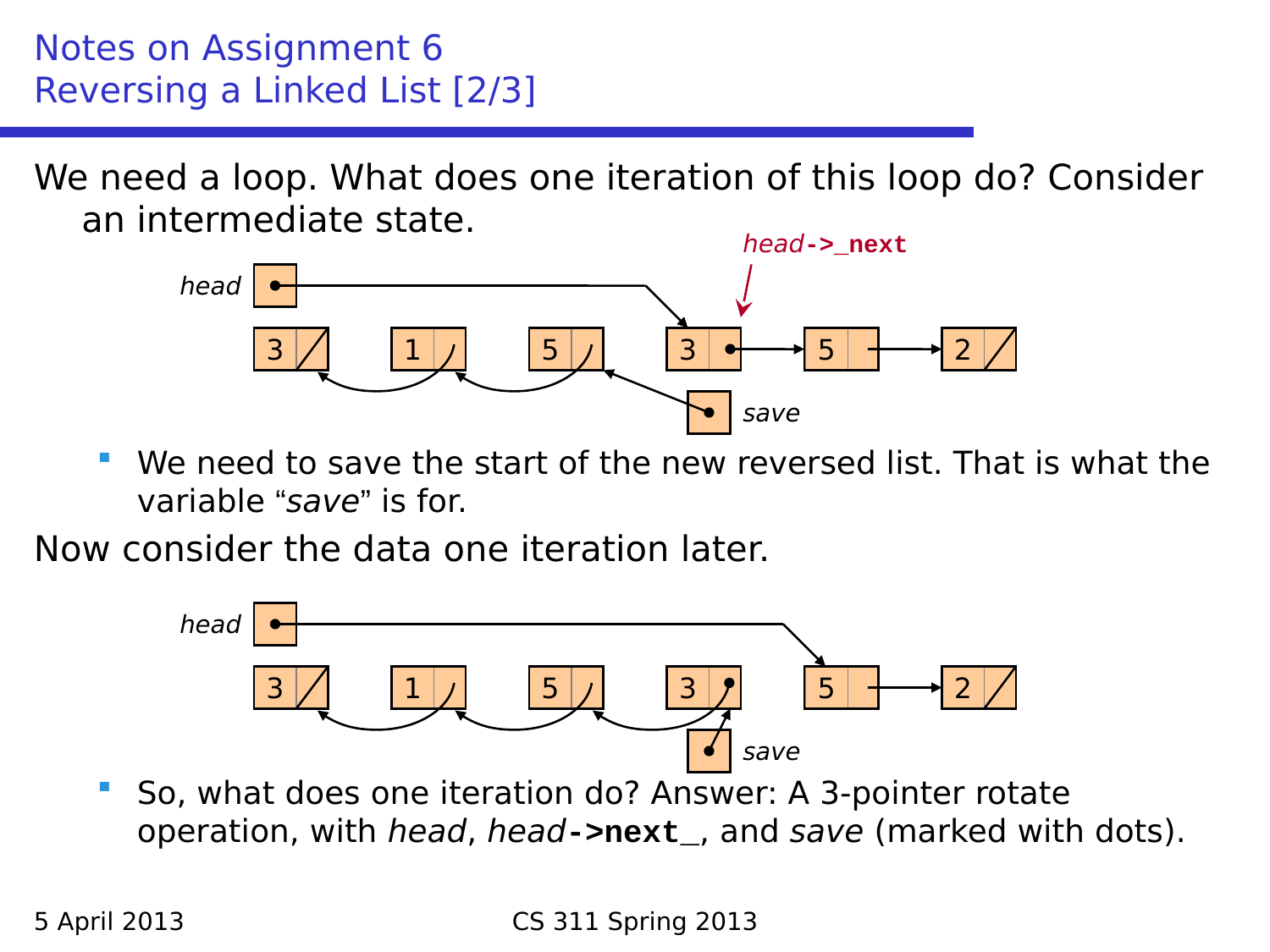

# Notes on Assignment 6 Reversing a Linked List [2/3]
We need a loop. What does one iteration of this loop do? Consider an intermediate state.

We need to save the start of the new reversed list. That is what the variable “save” is for.
Now consider the data one iteration later.

So, what does one iteration do? Answer: A 3-pointer rotate operation, with head, head->next_, and save (marked with dots).
head->_next
head

3

1

5

3

5

2

save
head

3

1

5

3

5

2

save
5 April 2013
CS 311 Spring 2013